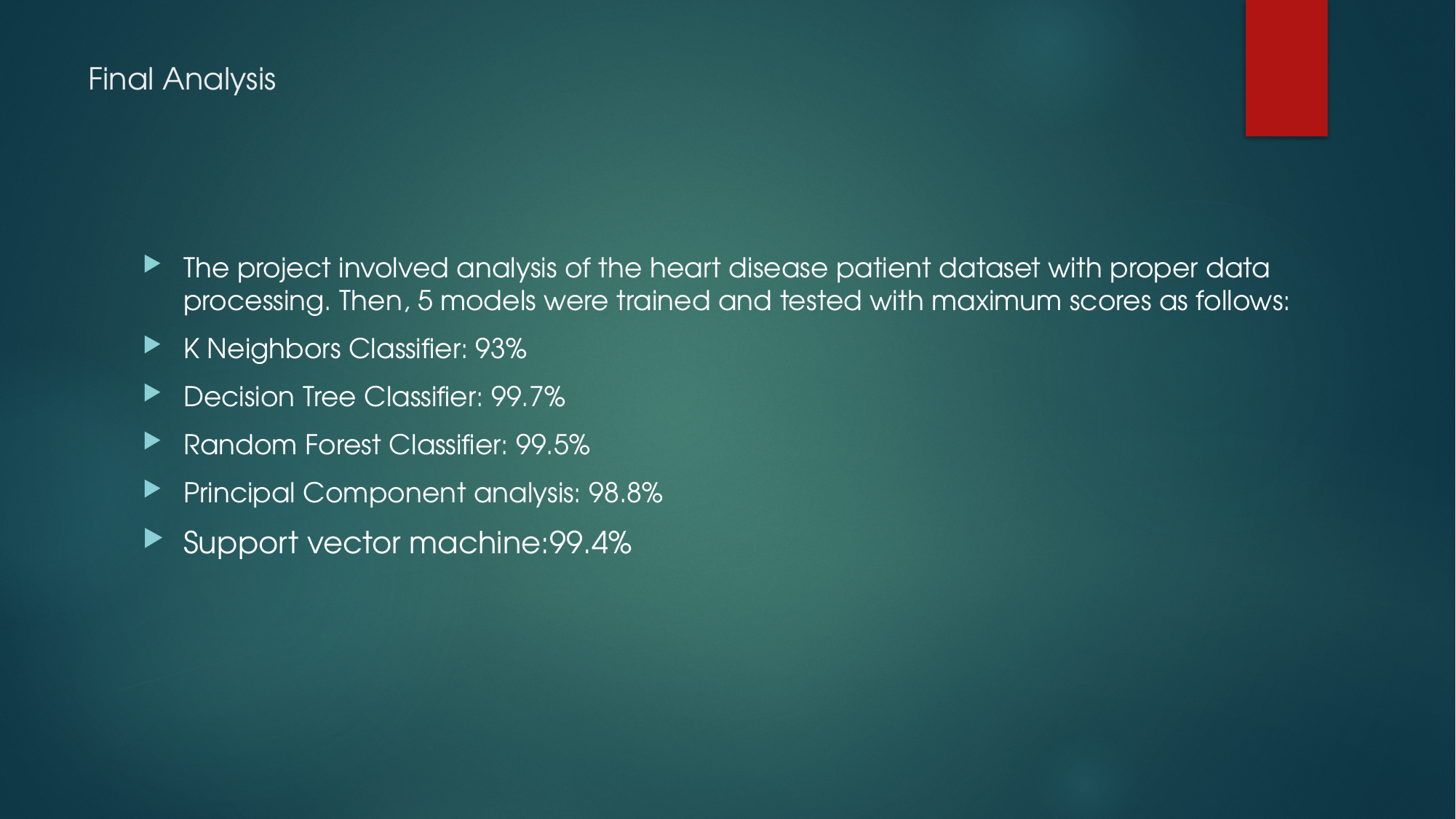

# Final Analysis
The project involved analysis of the heart disease patient dataset with proper data processing. Then, 5 models were trained and tested with maximum scores as follows:
K Neighbors Classifier: 93%
Decision Tree Classifier: 99.7%
Random Forest Classifier: 99.5%
Principal Component analysis: 98.8%
Support vector machine:99.4%